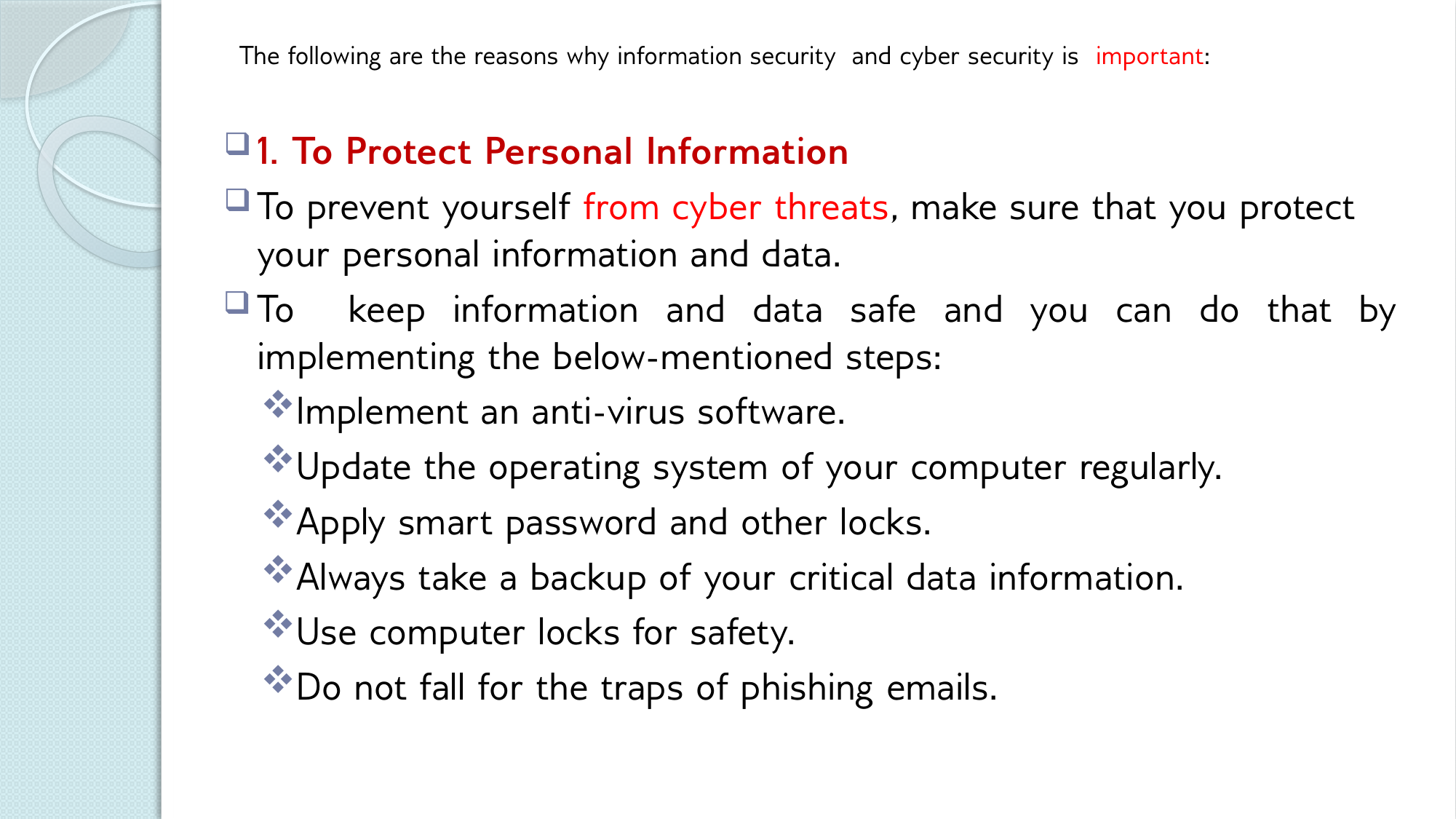

# The following are the reasons why information security  and cyber security is  important:
1. To Protect Personal Information
To prevent yourself from cyber threats, make sure that you protect your personal information and data.
To  keep information and data safe and you can do that by implementing the below-mentioned steps:
Implement an anti-virus software.
Update the operating system of your computer regularly.
Apply smart password and other locks.
Always take a backup of your critical data information.
Use computer locks for safety.
Do not fall for the traps of phishing emails.